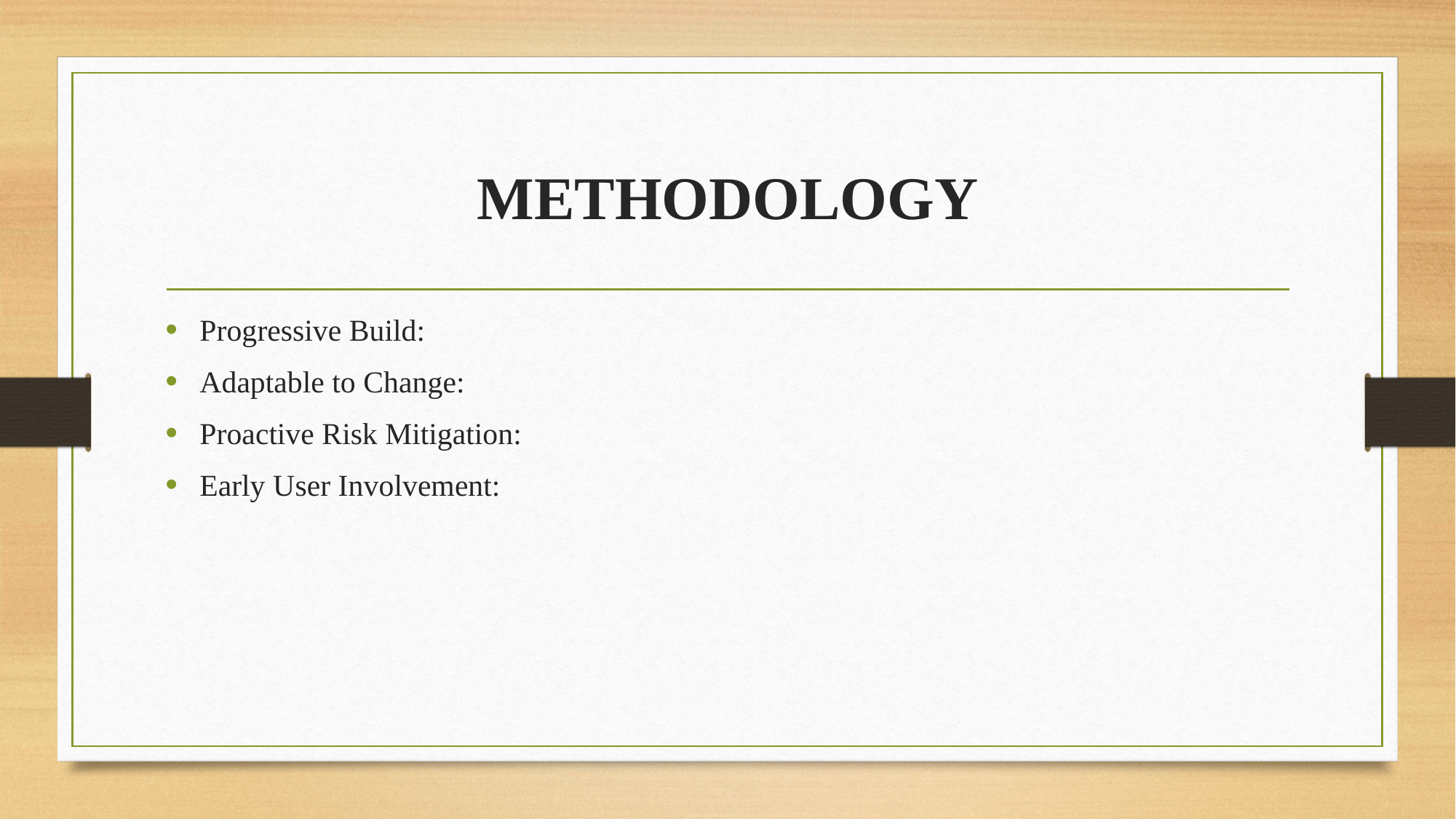

# METHODOLOGY
Progressive Build:
Adaptable to Change:
Proactive Risk Mitigation:
Early User Involvement: